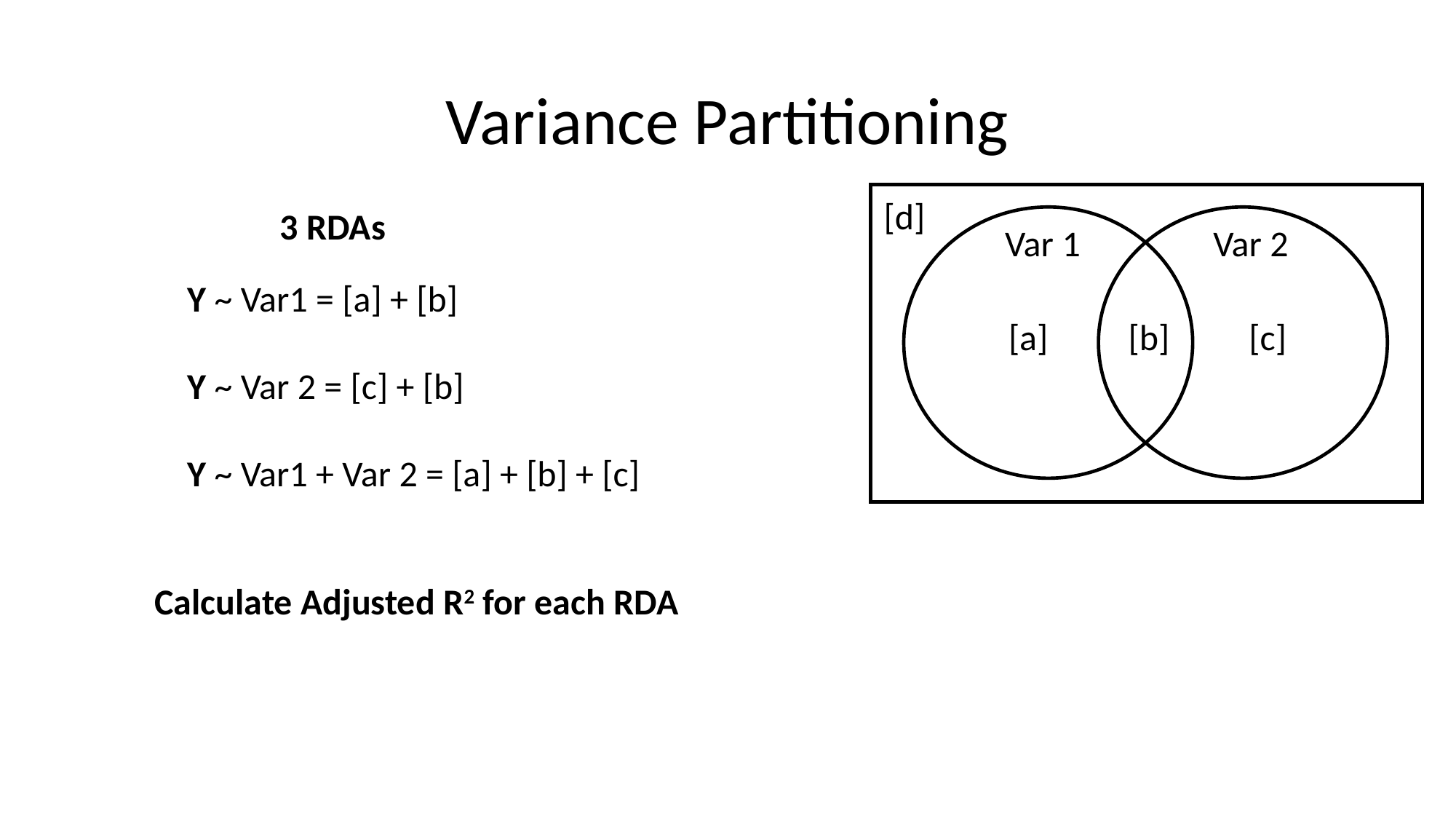

# Variance Partitioning

[d]

[a]
[b]
[c]
3 RDAs
Var 1
Var 2
Y ~ Var1 = [a] + [b]

Y ~ Var 2 = [c] + [b]

Y ~ Var1 + Var 2 = [a] + [b] + [c]

Calculate Adjusted R2 for each RDA